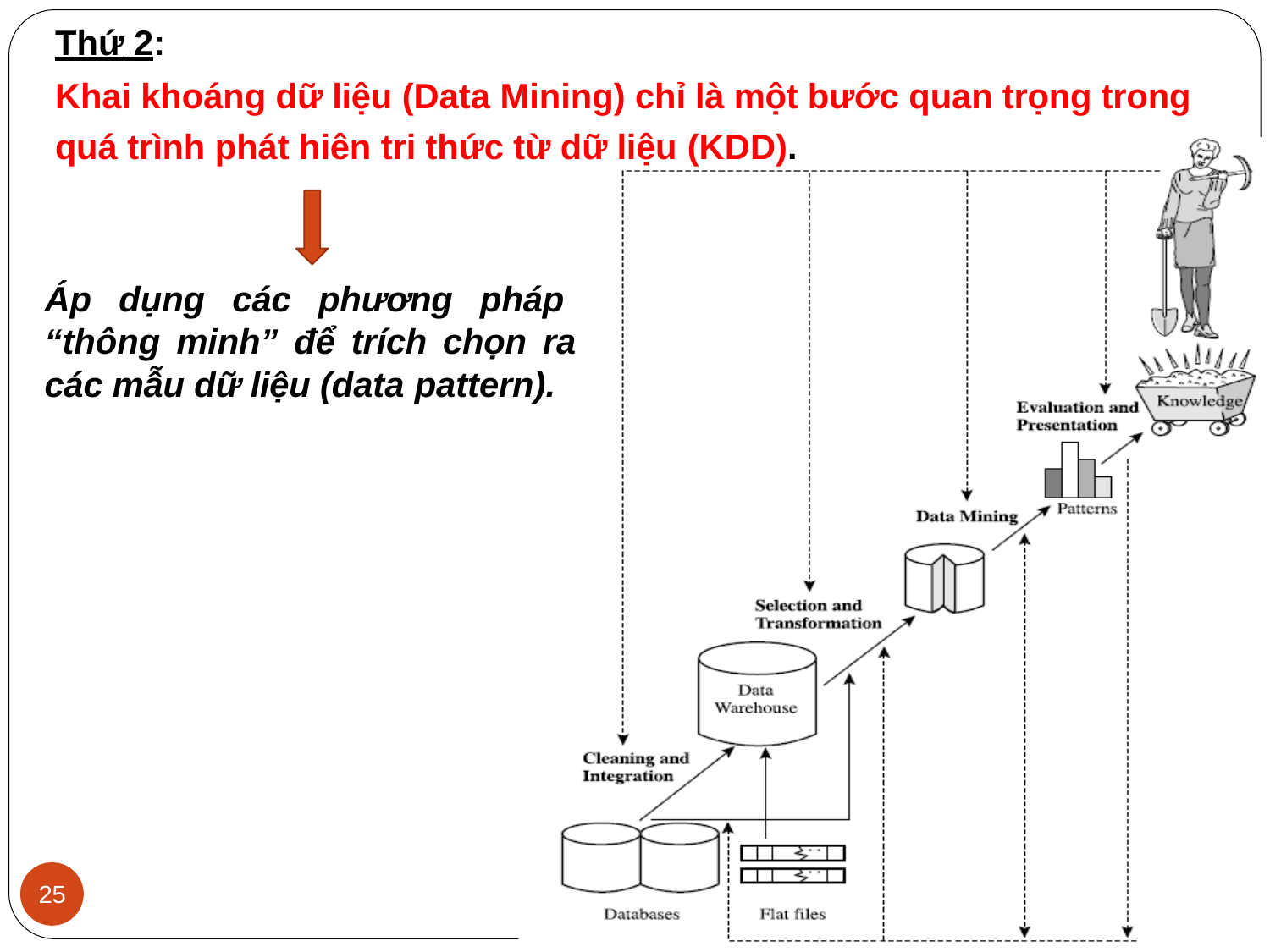

Thứ 2:
Khai khoáng dữ liệu (Data Mining) chỉ là một bước quan trọng trong  quá trình phát hiên tri thức từ dữ liệu (KDD).

Áp dụng các phương pháp  “thông minh” để trích chọn ra  các mẫu dữ liệu (data pattern).
25